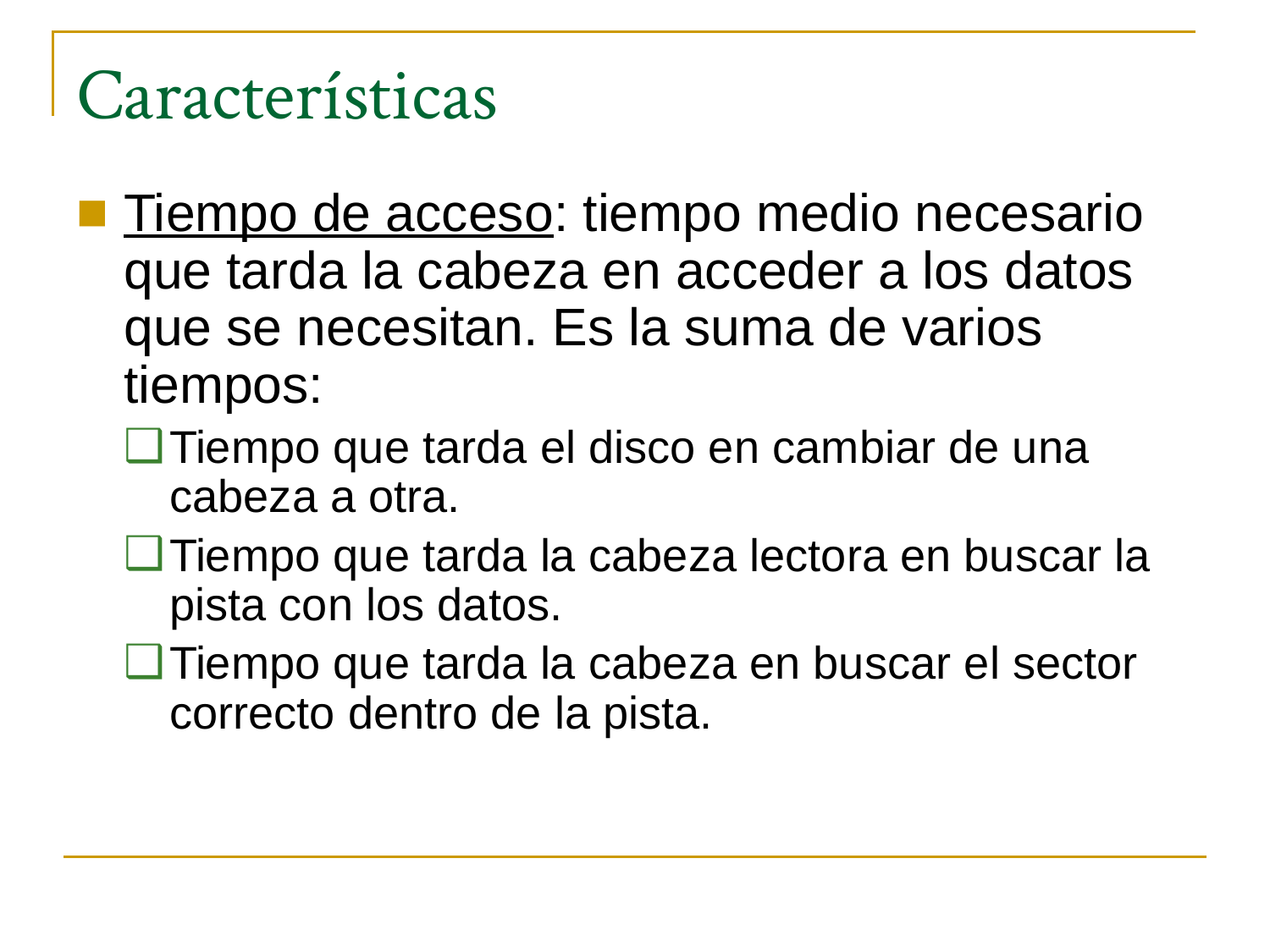

# Características
Tiempo de acceso: tiempo medio necesario que tarda la cabeza en acceder a los datos que se necesitan. Es la suma de varios tiempos:
Tiempo que tarda el disco en cambiar de una cabeza a otra.
Tiempo que tarda la cabeza lectora en buscar la pista con los datos.
Tiempo que tarda la cabeza en buscar el sector correcto dentro de la pista.